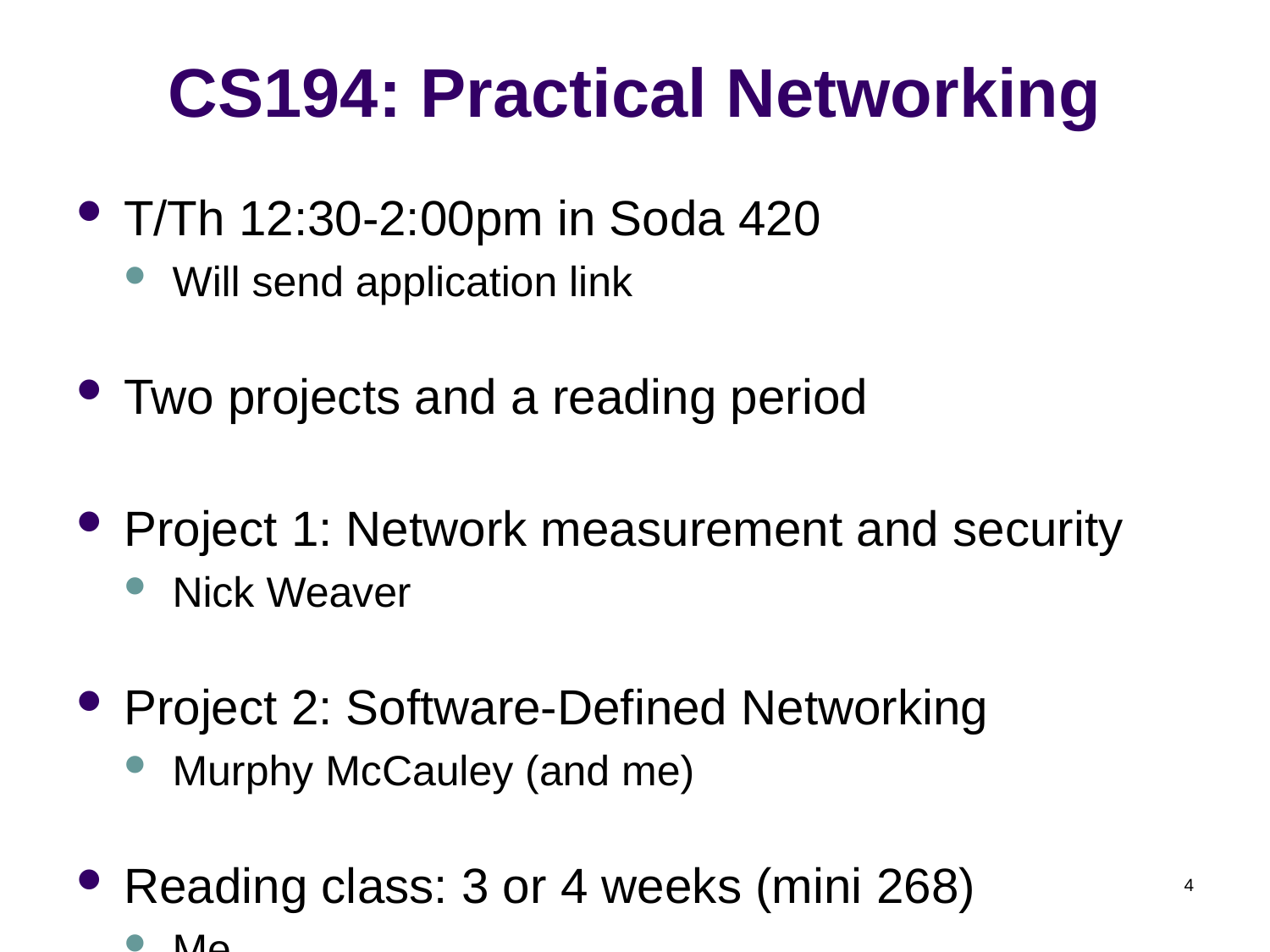

# CS194: Practical Networking
T/Th 12:30-2:00pm in Soda 420
Will send application link

Two projects and a reading period

Project 1: Network measurement and security
Nick Weaver

Project 2: Software-Defined Networking
Murphy McCauley (and me)

Reading class: 3 or 4 weeks (mini 268)
Me
4